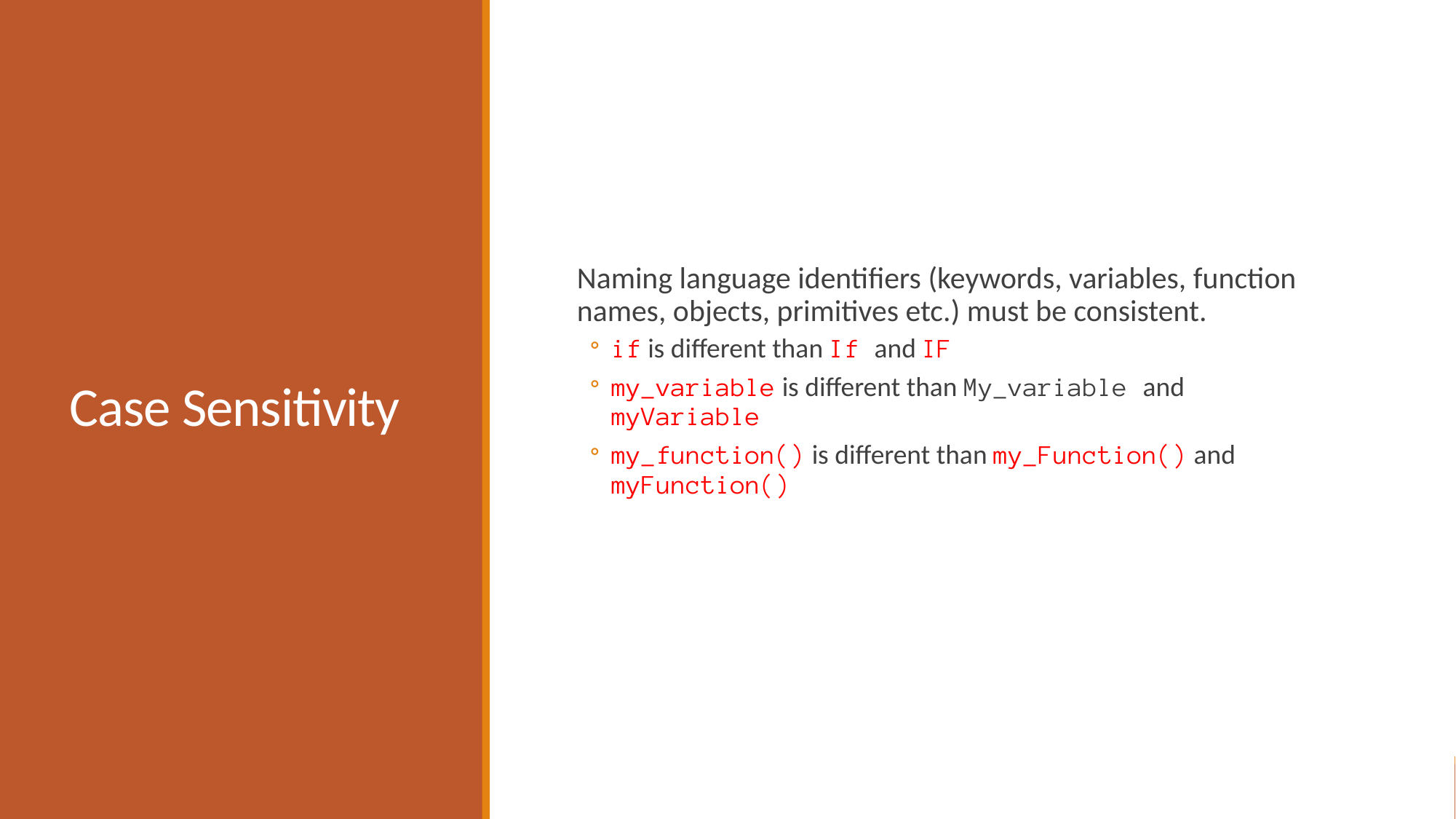

# Case Sensitivity
Naming language identifiers (keywords, variables, function names, objects, primitives etc.) must be consistent.
if is different than If and IF
my_variable is different than My_variable and myVariable
my_function() is different than my_Function() and myFunction()